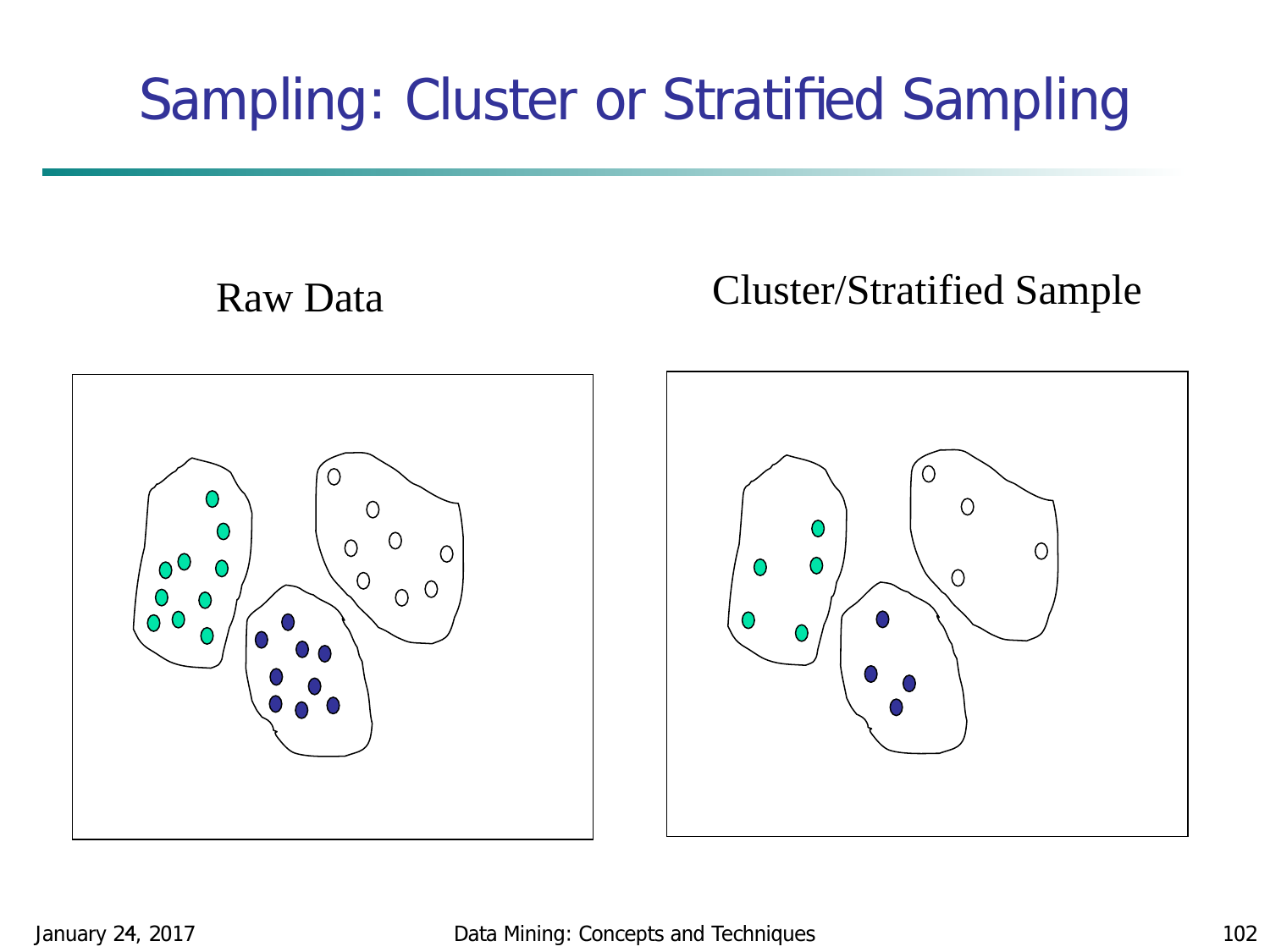

# Sampling: Cluster or Stratified Sampling
Cluster/Stratified Sample
Raw Data

January 24, 2017
Data Mining: Concepts and Techniques
102